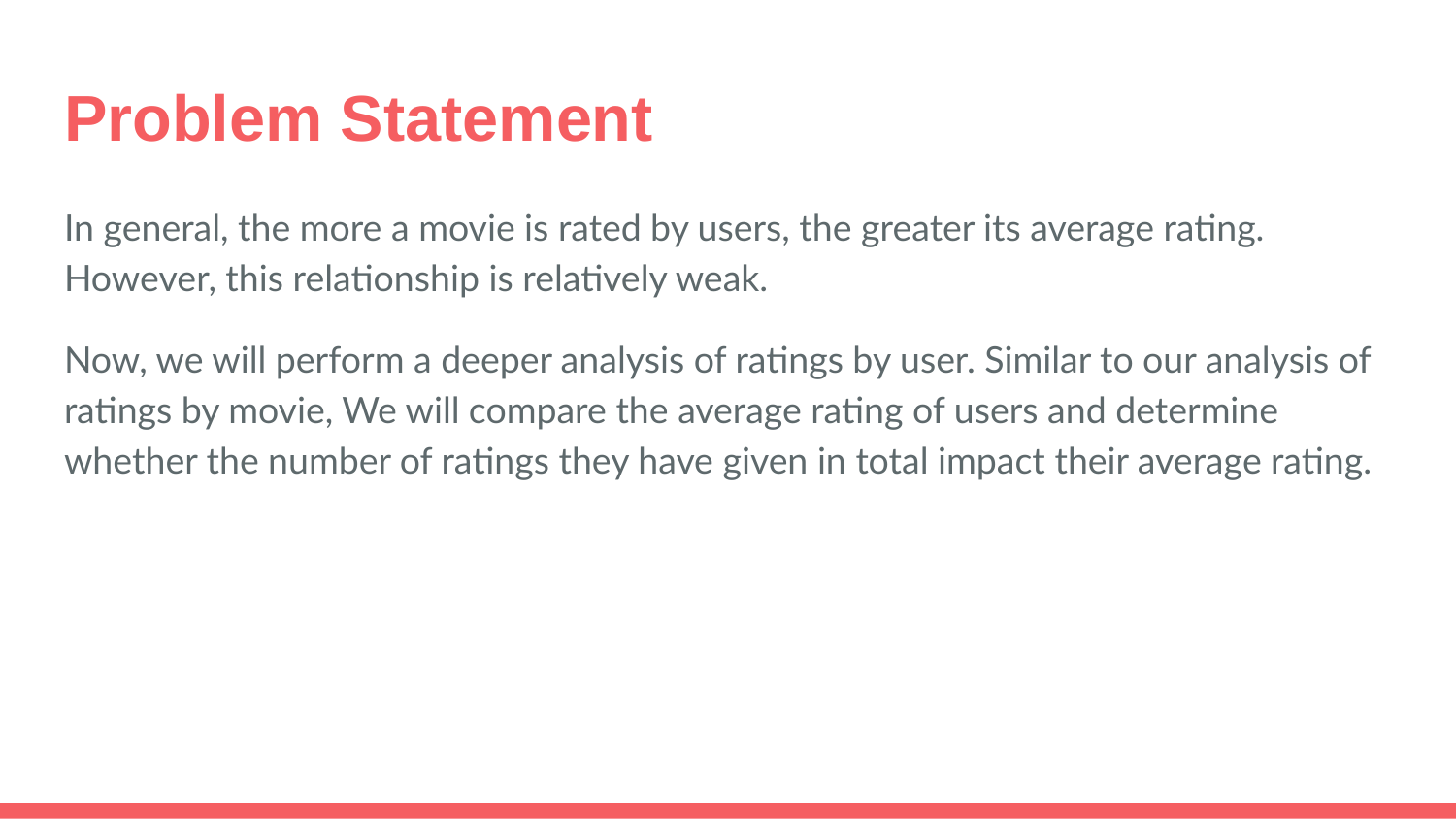

# Problem Statement
In general, the more a movie is rated by users, the greater its average rating. However, this relationship is relatively weak.
Now, we will perform a deeper analysis of ratings by user. Similar to our analysis of ratings by movie, We will compare the average rating of users and determine whether the number of ratings they have given in total impact their average rating.